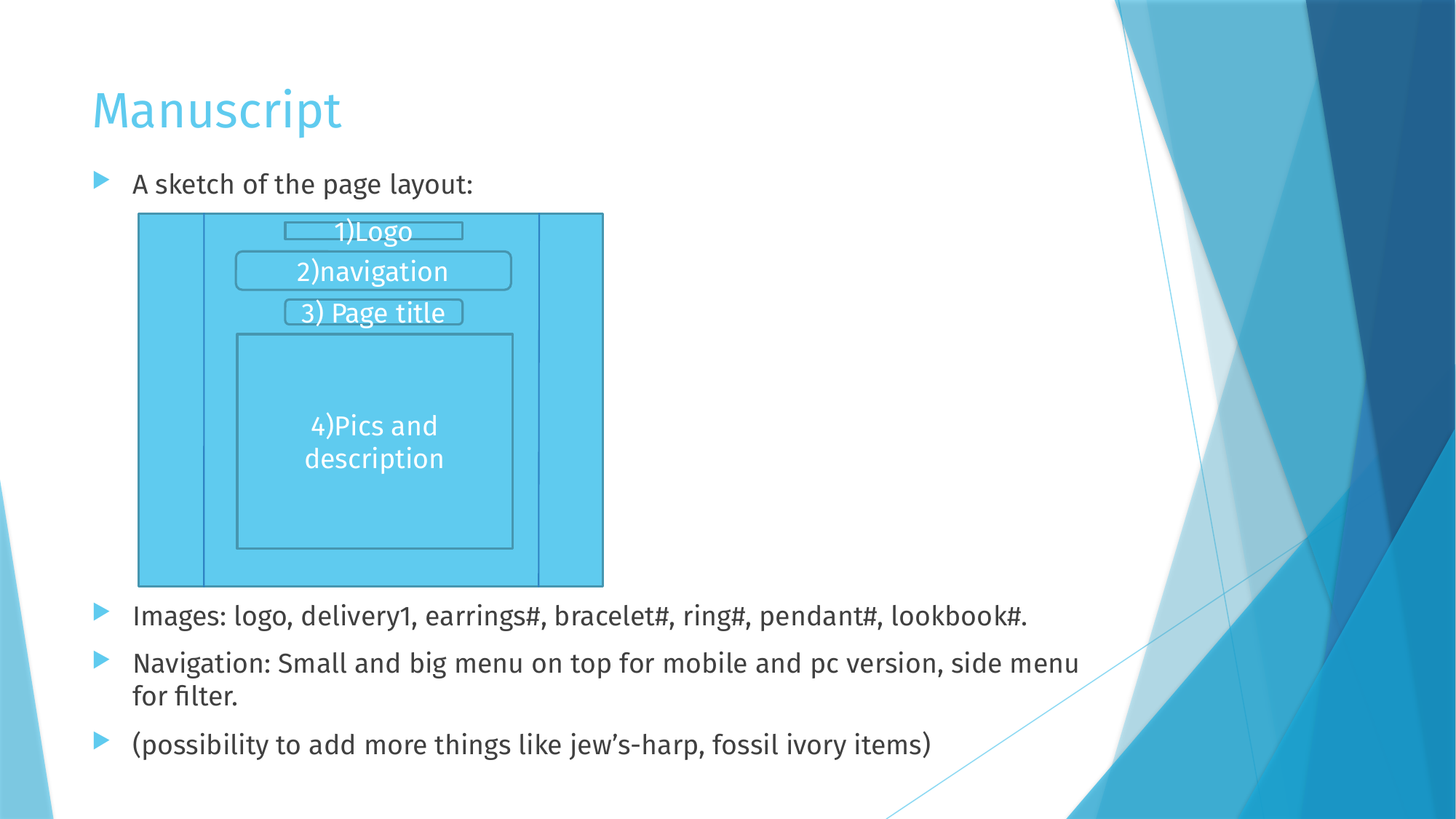

# Manuscript
A sketch of the page layout:

Images: logo, delivery1, earrings#, bracelet#, ring#, pendant#, lookbook#.
Navigation: Small and big menu on top for mobile and pc version, side menu for filter.
(possibility to add more things like jew’s-harp, fossil ivory items)

1)Logo
2)navigation
3) Page title
4)Pics and description
Company Description
earrings
pendant
rings
bracelet